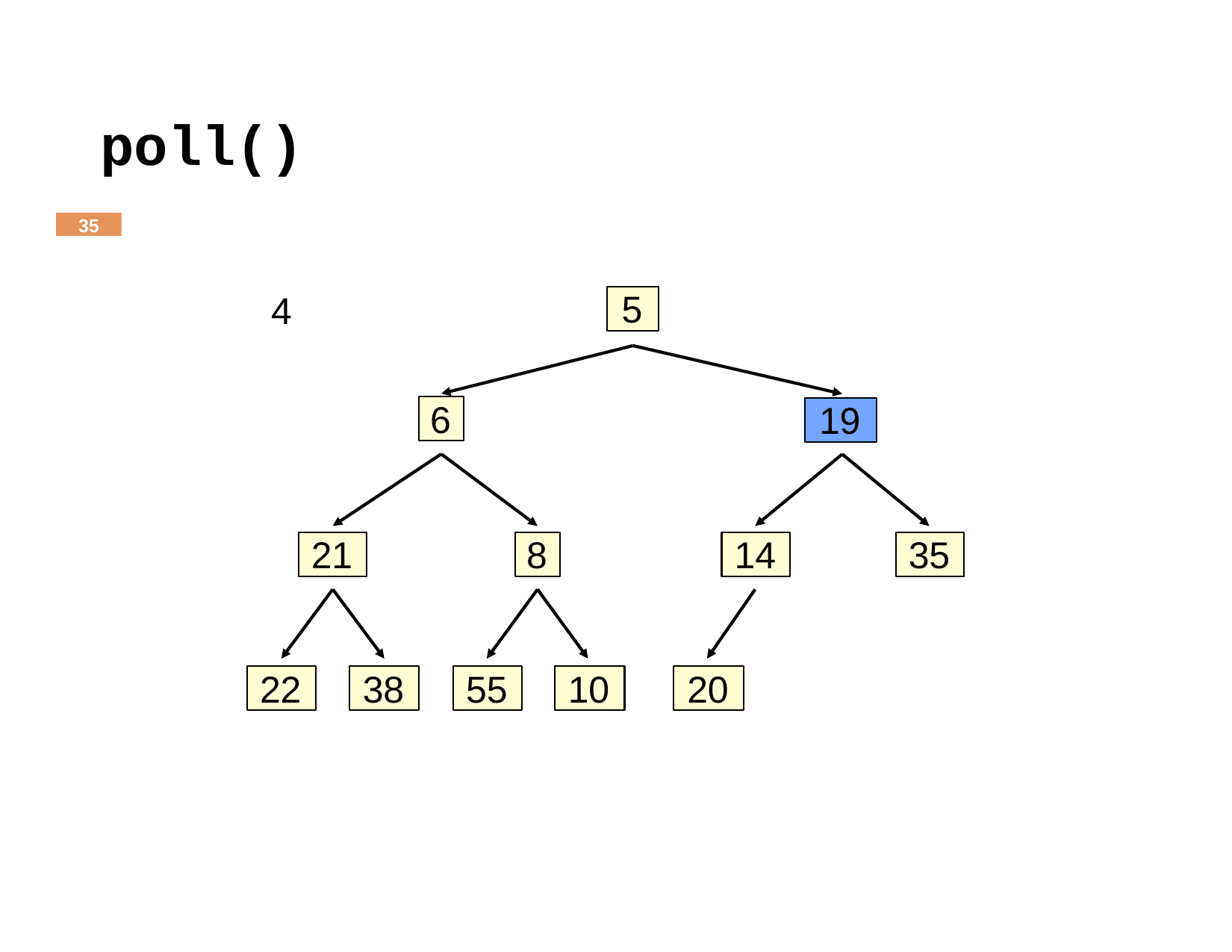

# poll()
35
5
4

6
19

21
8
14
35

22
38
55
10
20